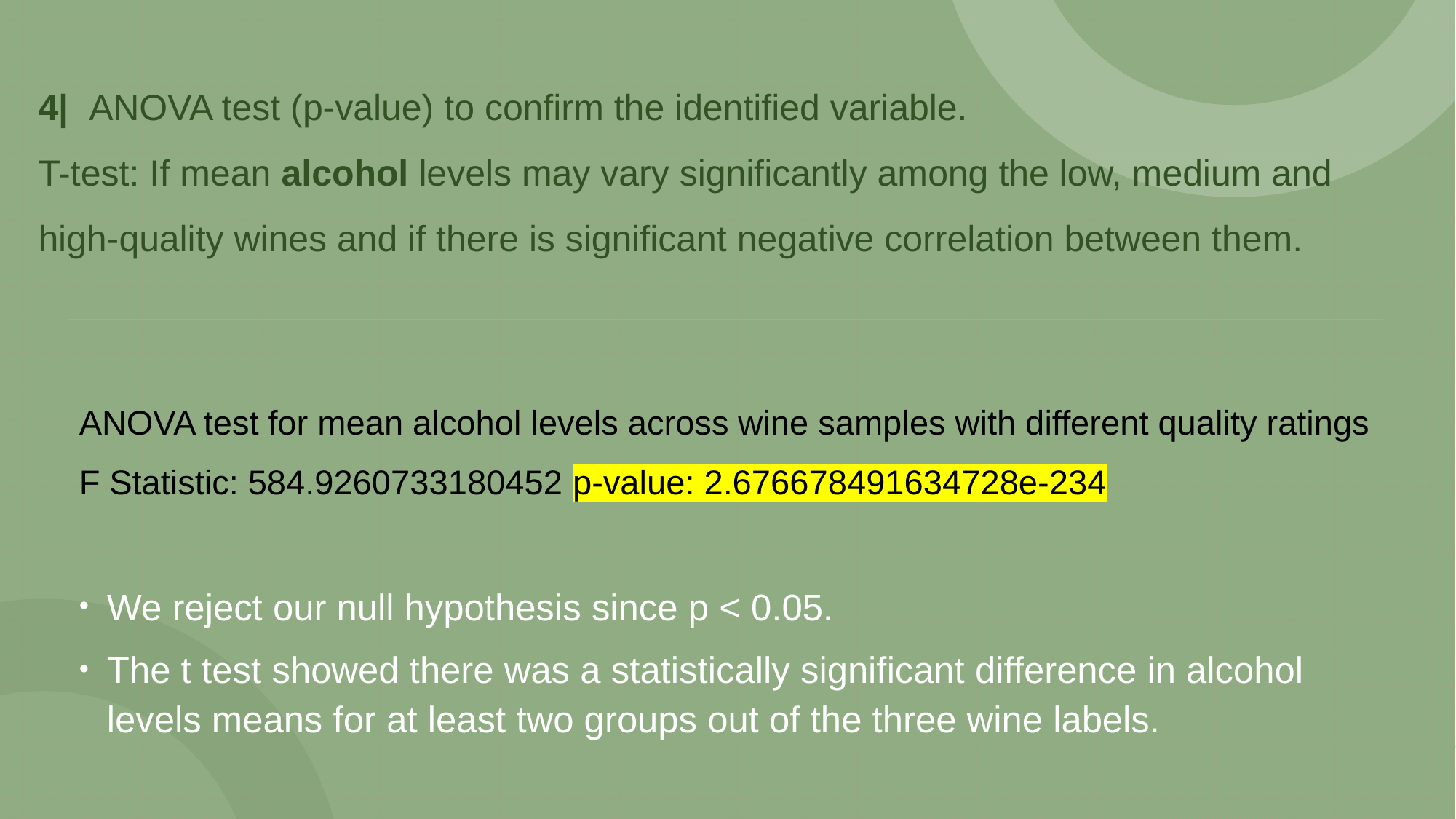

# 4|  ANOVA test (p-value) to confirm the identified variable. T-test: If mean alcohol levels may vary significantly among the low, medium and high-quality wines and if there is significant negative correlation between them.

ANOVA test for mean alcohol levels across wine samples with different quality ratings
F Statistic: 584.9260733180452 p-value: 2.676678491634728e-234

We reject our null hypothesis since p < 0.05.
The t test showed there was a statistically significant difference in alcohol levels means for at least two groups out of the three wine labels.